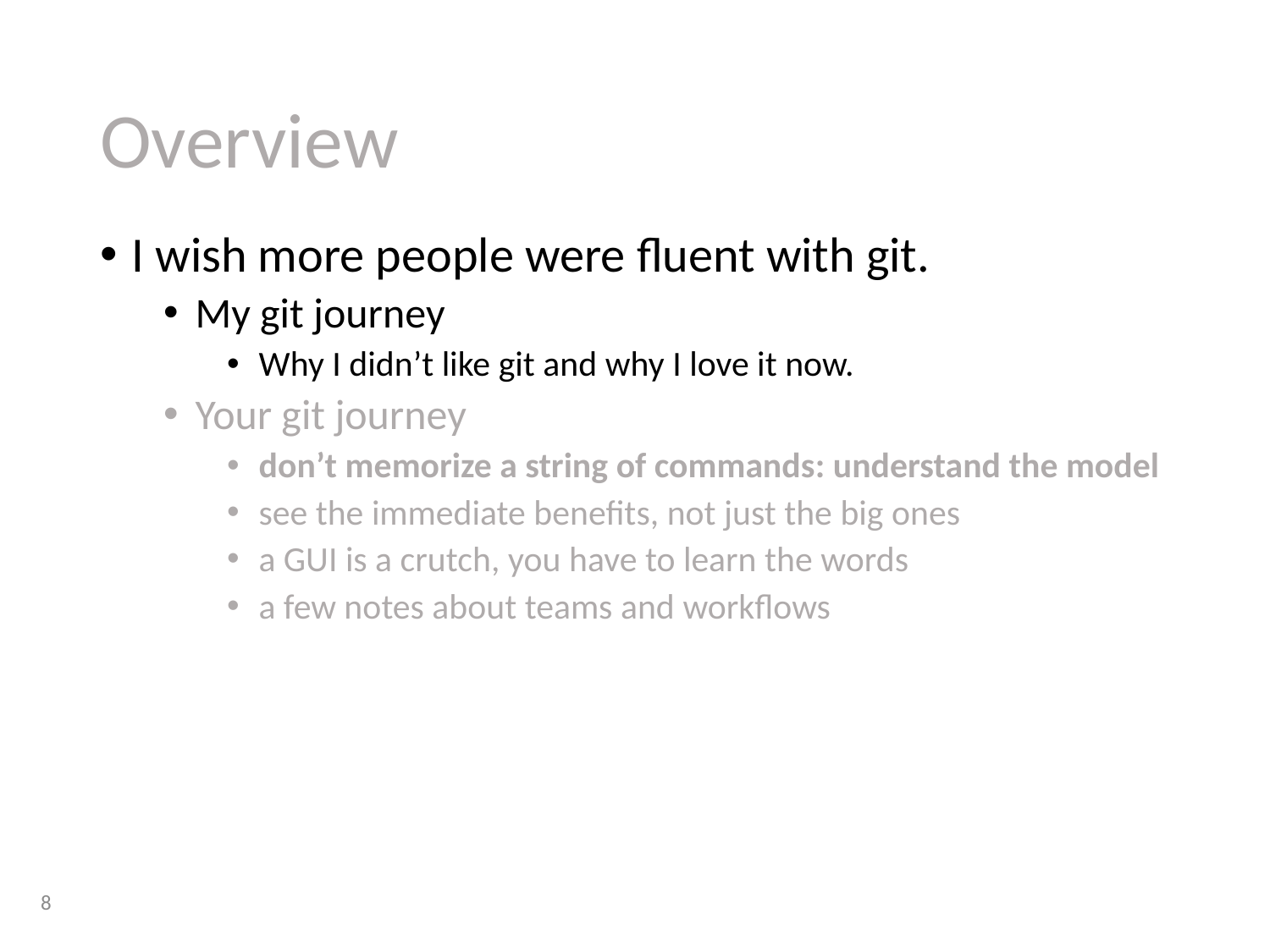

# Overview
I wish more people were fluent with git.
My git journey
Why I didn’t like git and why I love it now.
Your git journey
don’t memorize a string of commands: understand the model
see the immediate benefits, not just the big ones
a GUI is a crutch, you have to learn the words
a few notes about teams and workflows

8